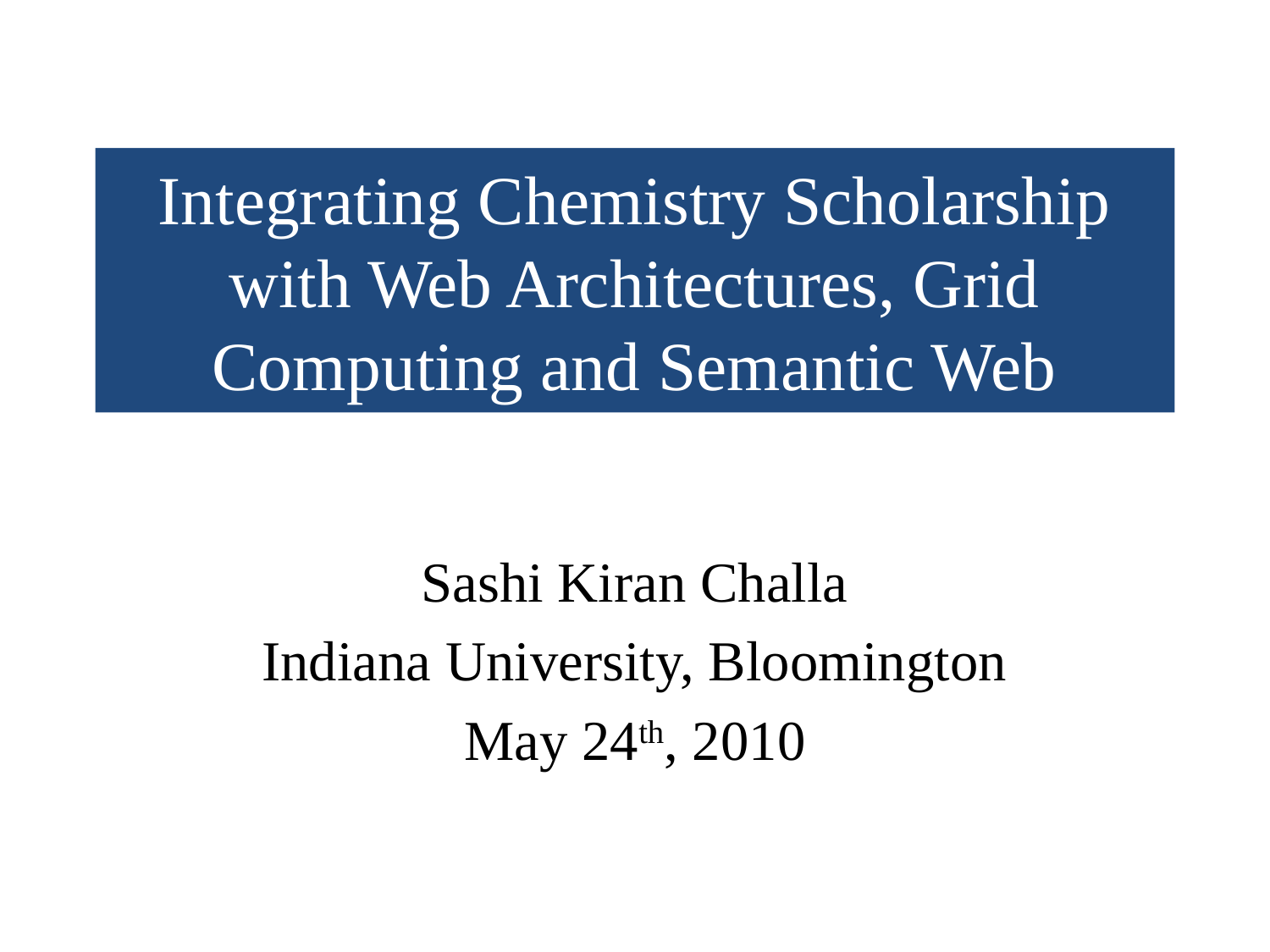

# Integrating Chemistry Scholarship with Web Architectures, Grid Computing and Semantic Web
Sashi Kiran Challa
Indiana University, Bloomington
May 24th, 2010